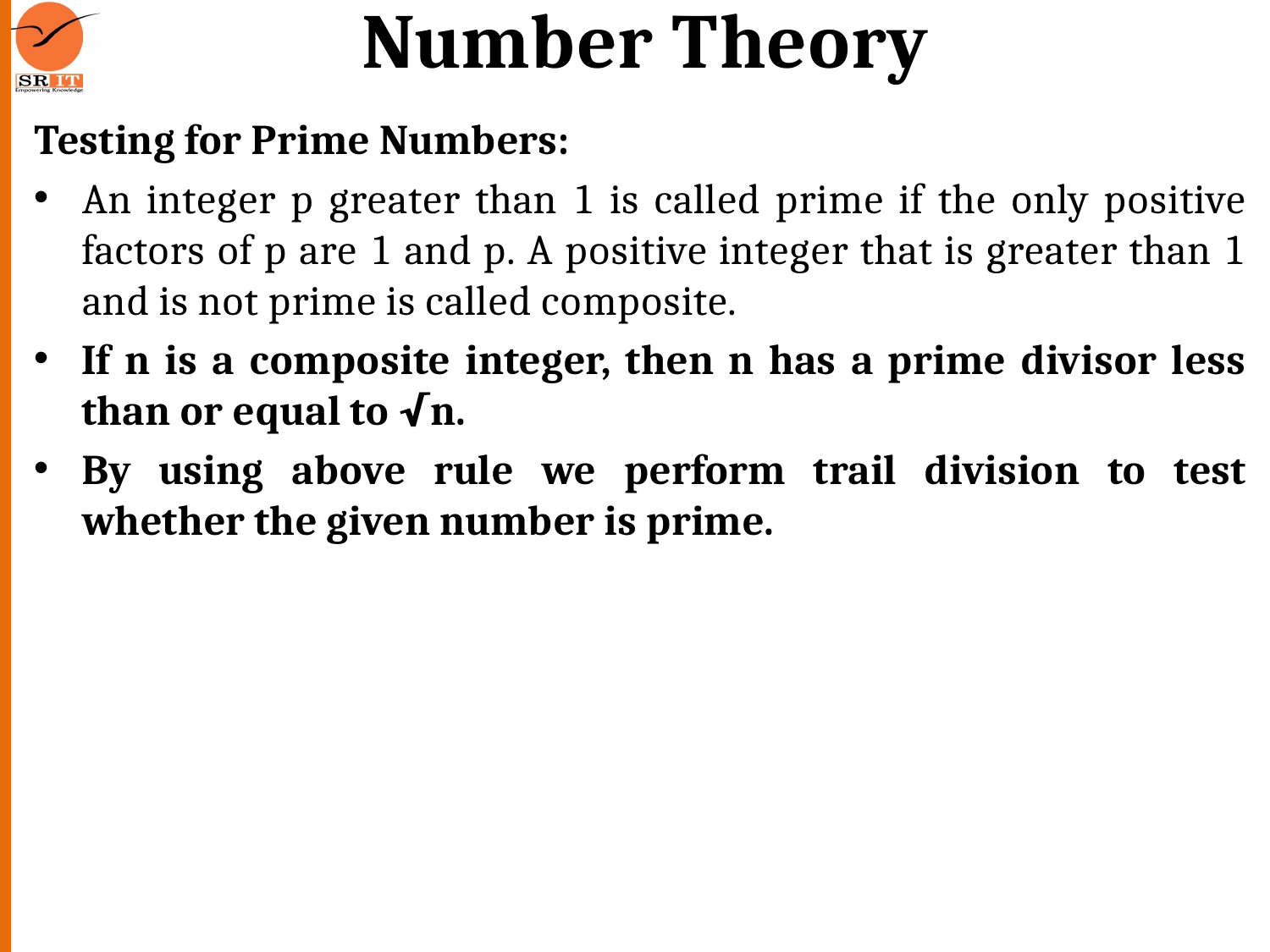

# Number Theory
Testing for Prime Numbers:
An integer p greater than 1 is called prime if the only positive factors of p are 1 and p. A positive integer that is greater than 1 and is not prime is called composite.
If n is a composite integer, then n has a prime divisor less than or equal to √n.
By using above rule we perform trail division to test whether the given number is prime.